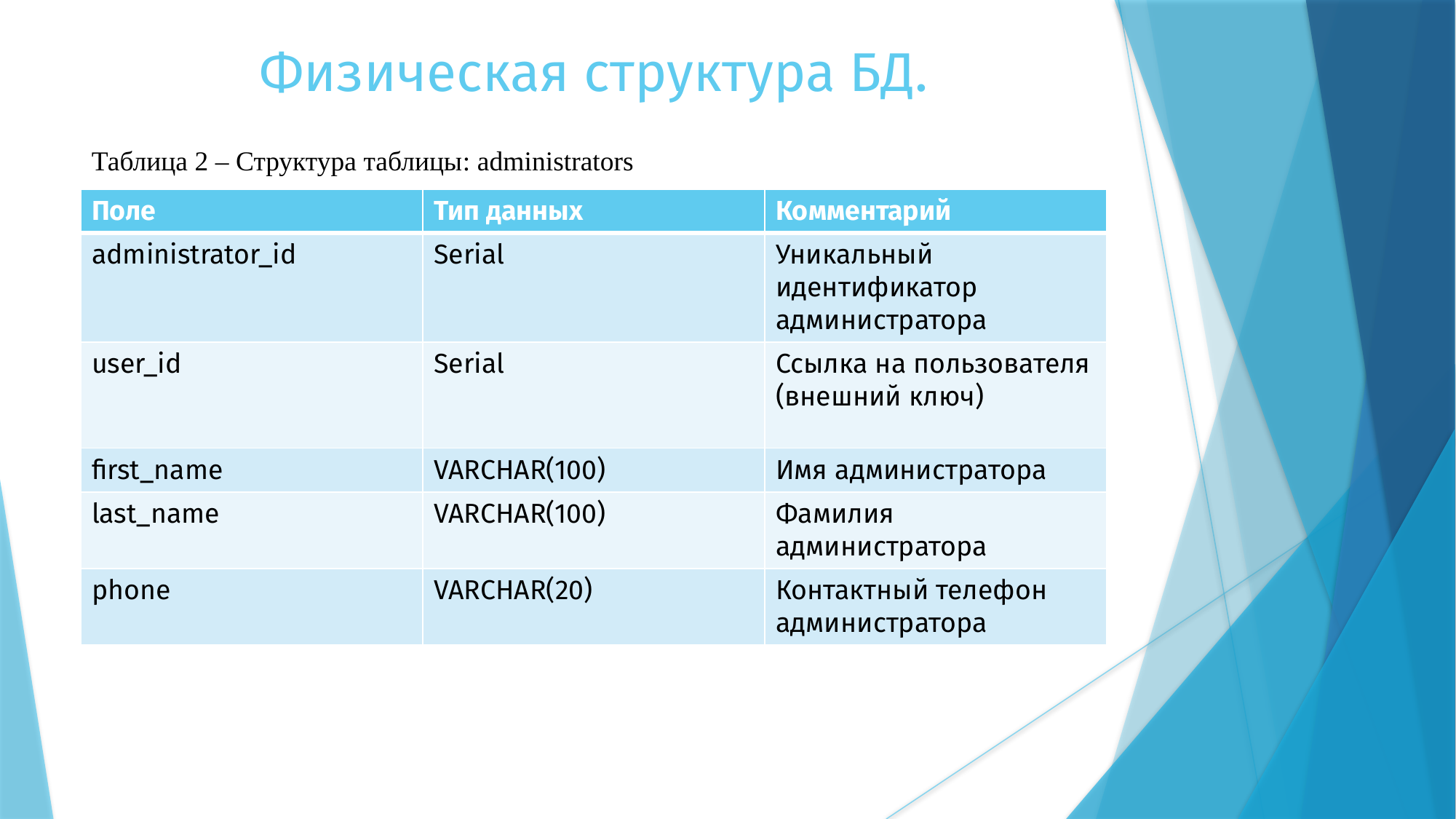

Физическая структура БД.
Таблица 2 – Структура таблицы: administrators
| Поле | Тип данных | Комментарий |
| --- | --- | --- |
| administrator\_id | Serial | Уникальный идентификатор администратора |
| user\_id | Serial | Ссылка на пользователя (внешний ключ) |
| first\_name | VARCHAR(100) | Имя администратора |
| last\_name | VARCHAR(100) | Фамилия администратора |
| phone | VARCHAR(20) | Контактный телефон администратора |